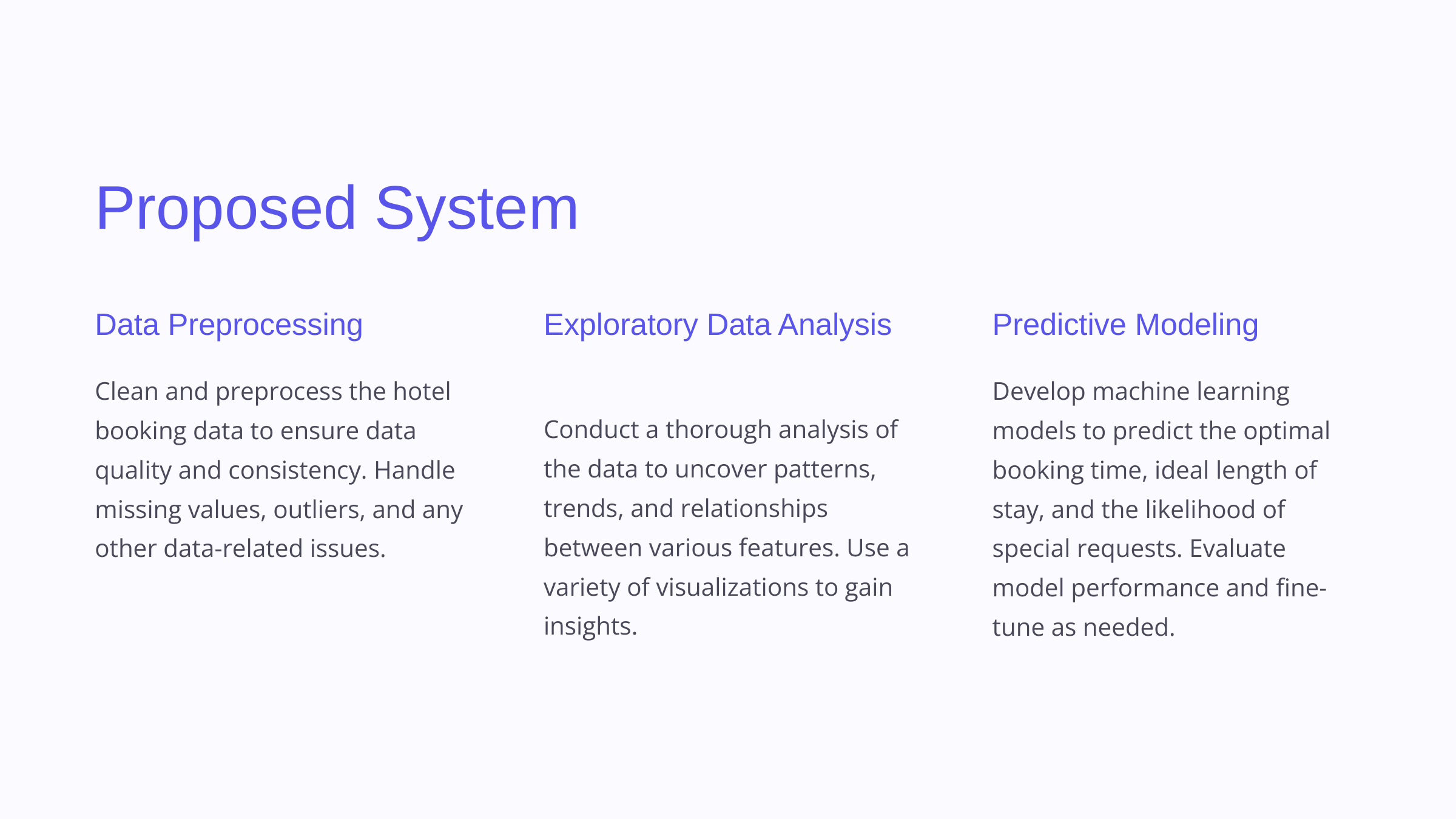

Proposed System
Data Preprocessing
Exploratory Data Analysis
Predictive Modeling
Clean and preprocess the hotel booking data to ensure data quality and consistency. Handle missing values, outliers, and any other data-related issues.
Develop machine learning models to predict the optimal booking time, ideal length of stay, and the likelihood of special requests. Evaluate model performance and fine-tune as needed.
Conduct a thorough analysis of the data to uncover patterns, trends, and relationships between various features. Use a variety of visualizations to gain insights.